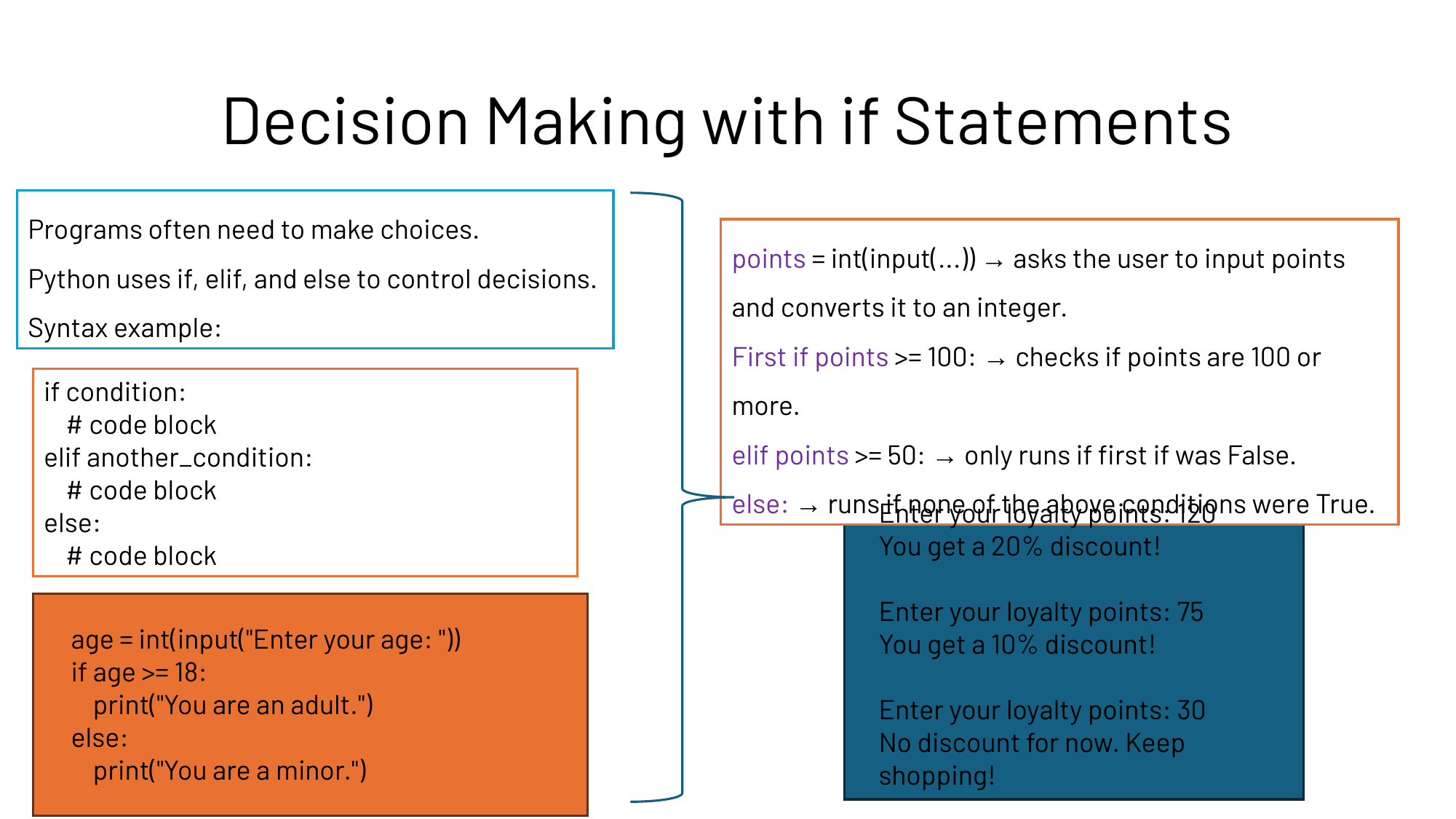

# Decision Making with if Statements
Programs often need to make choices.
Python uses if, elif, and else to control decisions.
Syntax example:

points = int(input(...)) → asks the user to input points and converts it to an integer.
First if points >= 100: → checks if points are 100 or more.
elif points >= 50: → only runs if first if was False.
else: → runs if none of the above conditions were True.
if condition:
    # code block
elif another_condition:
    # code block
else:
    # code block

Enter your loyalty points: 120
You get a 20% discount!

Enter your loyalty points: 75
You get a 10% discount!

Enter your loyalty points: 30
No discount for now. Keep shopping!

age = int(input("Enter your age: "))
if age >= 18:
    print("You are an adult.")
else:
    print("You are a minor.")